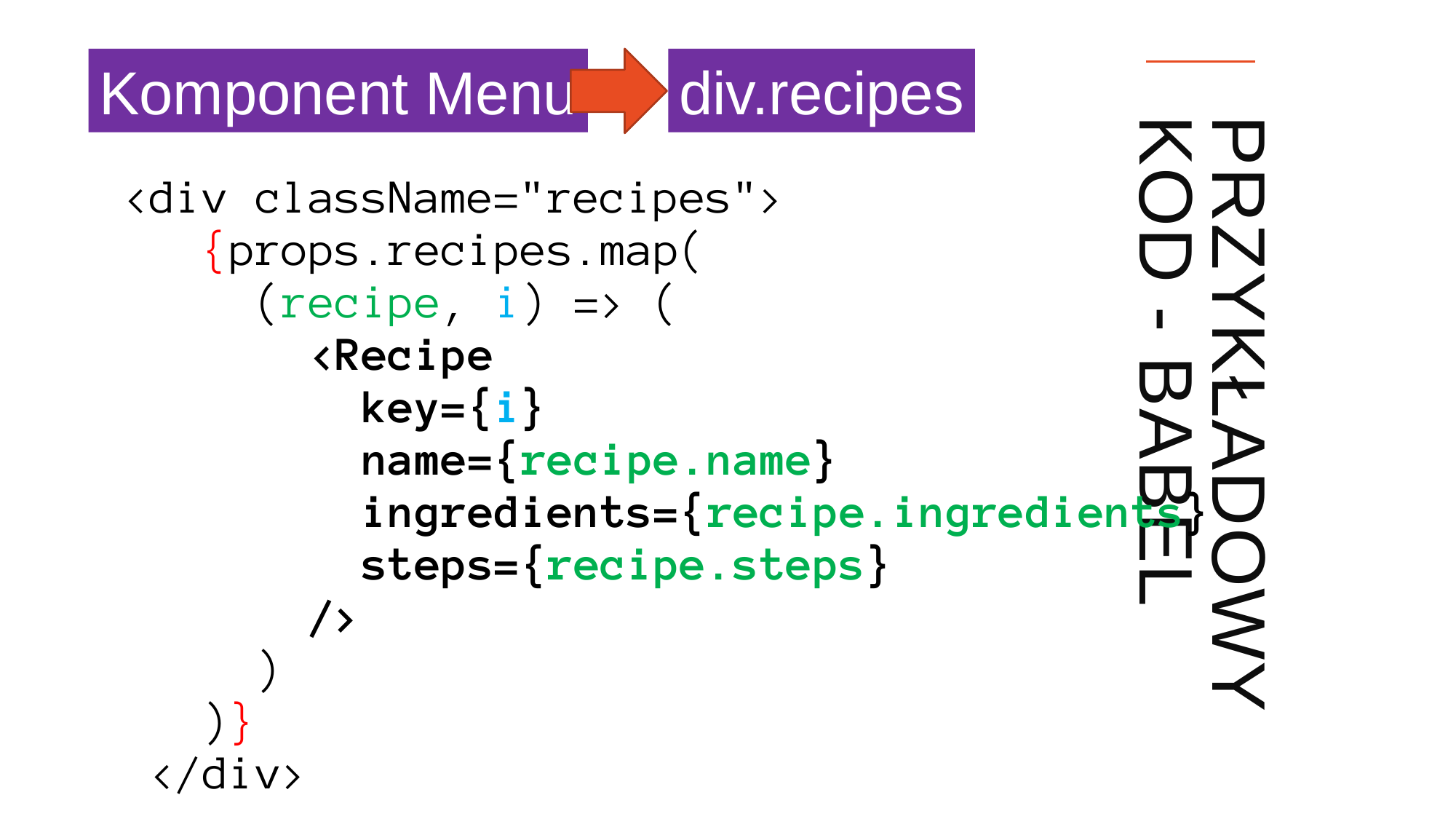

Komponent Menu

div.recipes
# Przykładowy KOD - BABEL
<div className="recipes">
   {props.recipes.map(
     (recipe, i) => (
       <Recipe
         key={i}
         name={recipe.name}
         ingredients={recipe.ingredients}
         steps={recipe.steps}
       />
     )
   )}
 </div>